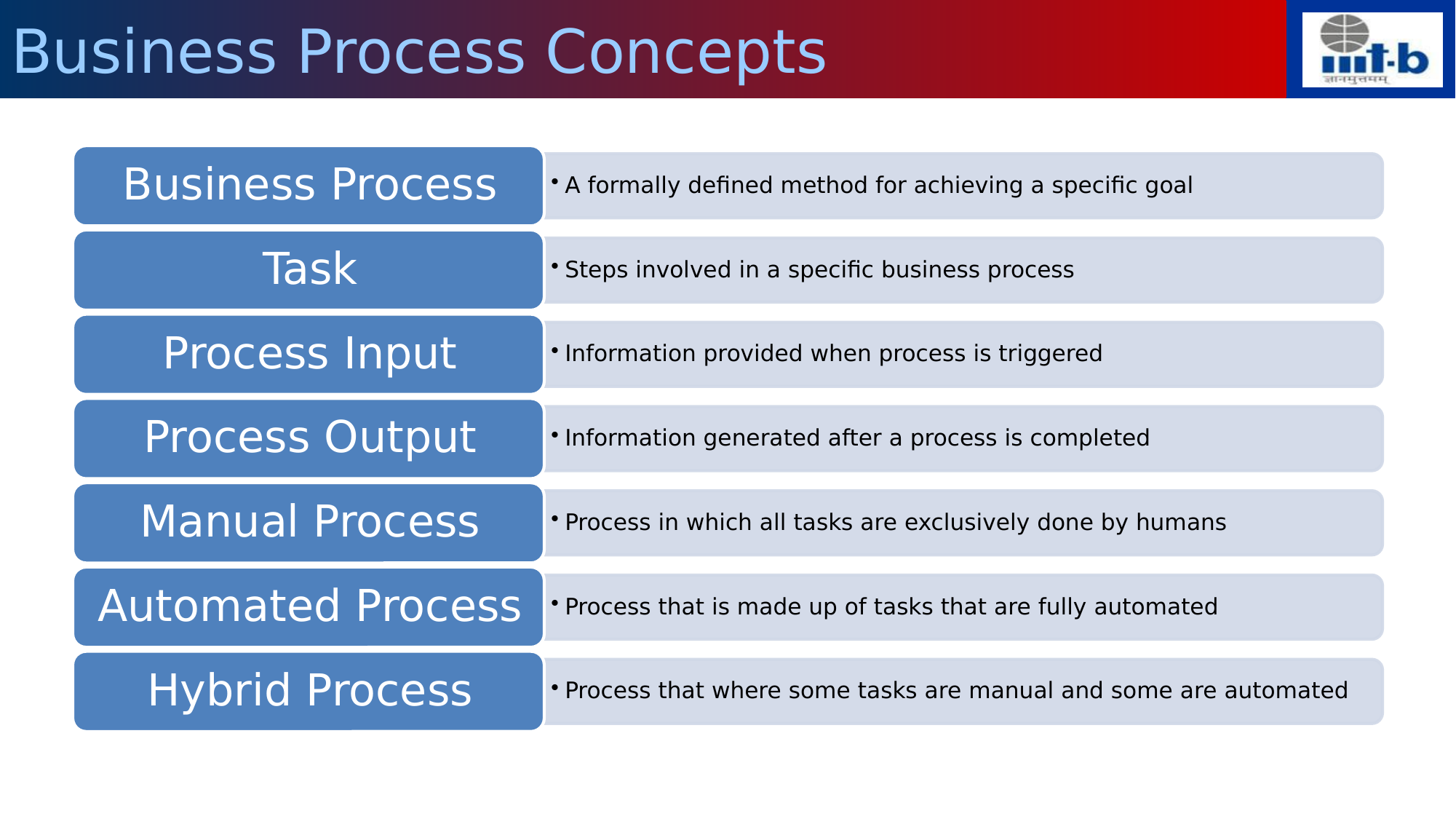

# Business Process Concepts
A formally defined method for achieving a specific goal
Business Process
Steps involved in a specific business process
Task
Information provided when process is triggered
Process Input
Information generated after a process is completed
Process Output
Process in which all tasks are exclusively done by humans
Manual Process
Process that is made up of tasks that are fully automated
Automated Process
Process that where some tasks are manual and some are automated
Hybrid Process